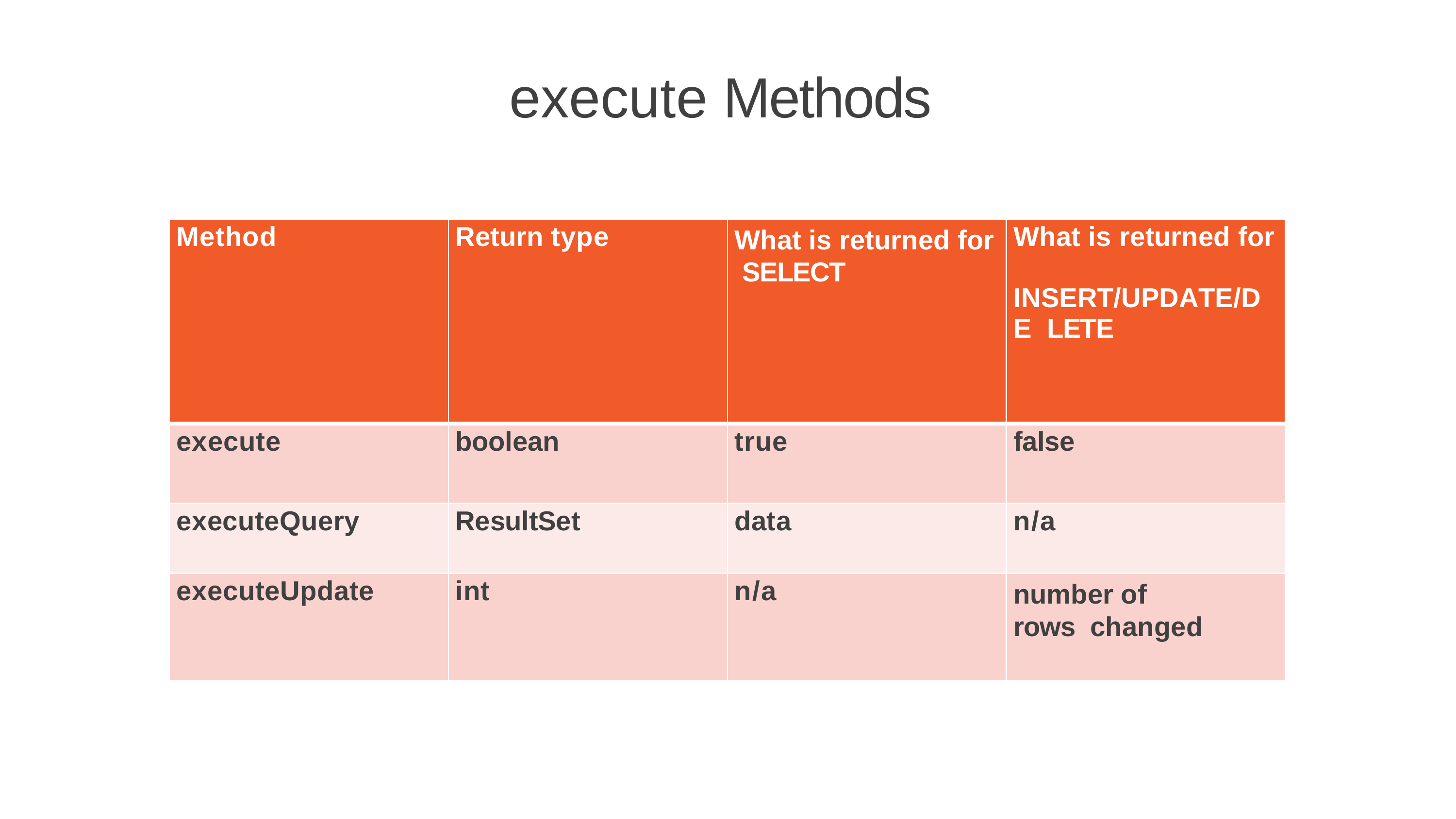

# execute Methods
| Method | Return type | What is returned for SELECT | What is returned for INSERT/UPDATE/DE LETE |
| --- | --- | --- | --- |
| execute | boolean | true | false |
| executeQuery | ResultSet | data | n/a |
| executeUpdate | int | n/a | number of rows changed |
8